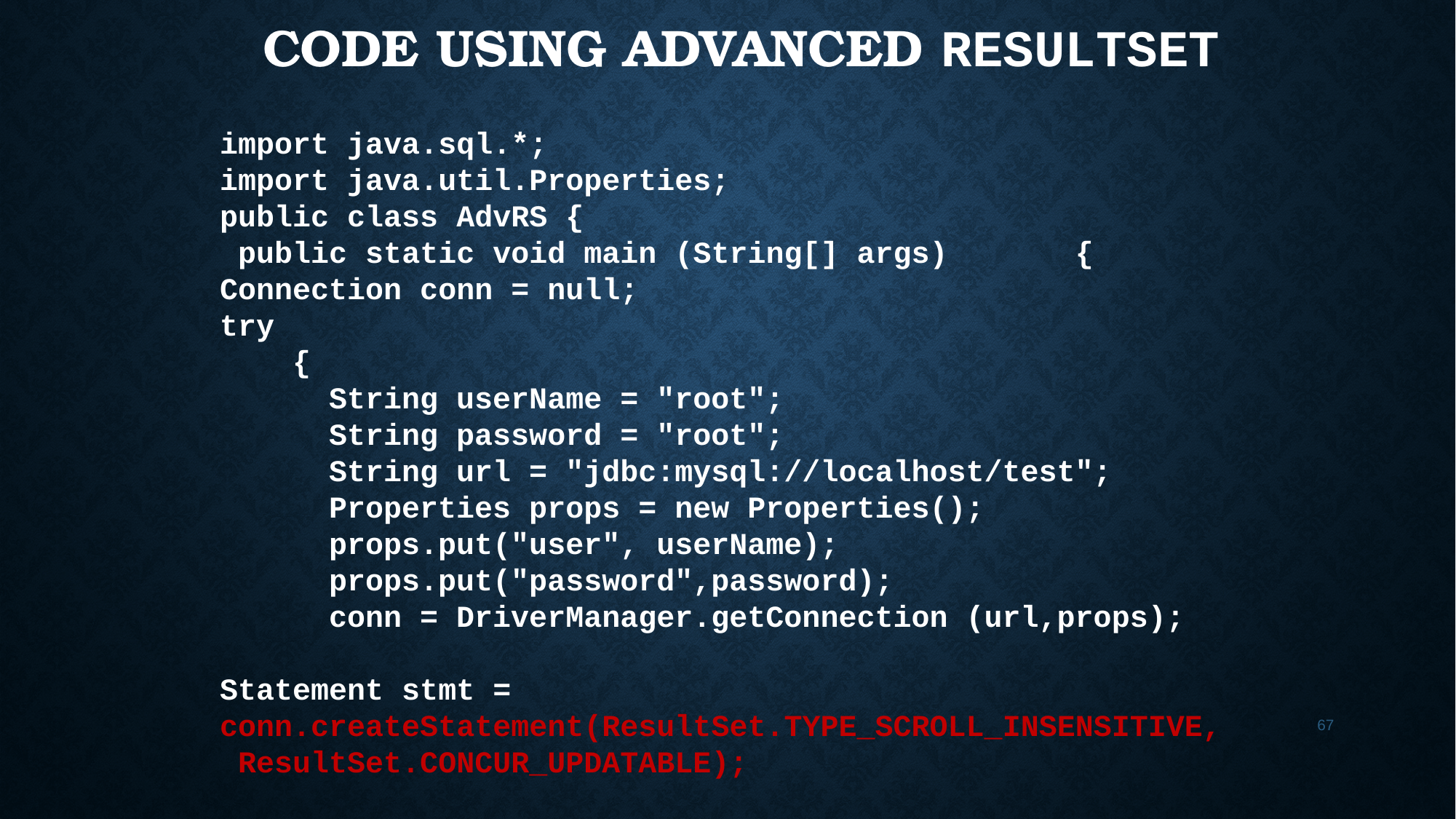

# Code using advanced ResultSet
import java.sql.*;
import java.util.Properties;
public class AdvRS {
 public static void main (String[] args)       {
Connection conn = null;
try
    {
	String userName = "root";
	String password = "root";
	String url = "jdbc:mysql://localhost/test";
	Properties props = new Properties();
      props.put("user", userName);
      props.put("password",password);
      conn = DriverManager.getConnection (url,props);

Statement stmt =  conn.createStatement(ResultSet.TYPE_SCROLL_INSENSITIVE,  ResultSet.CONCUR_UPDATABLE);
67